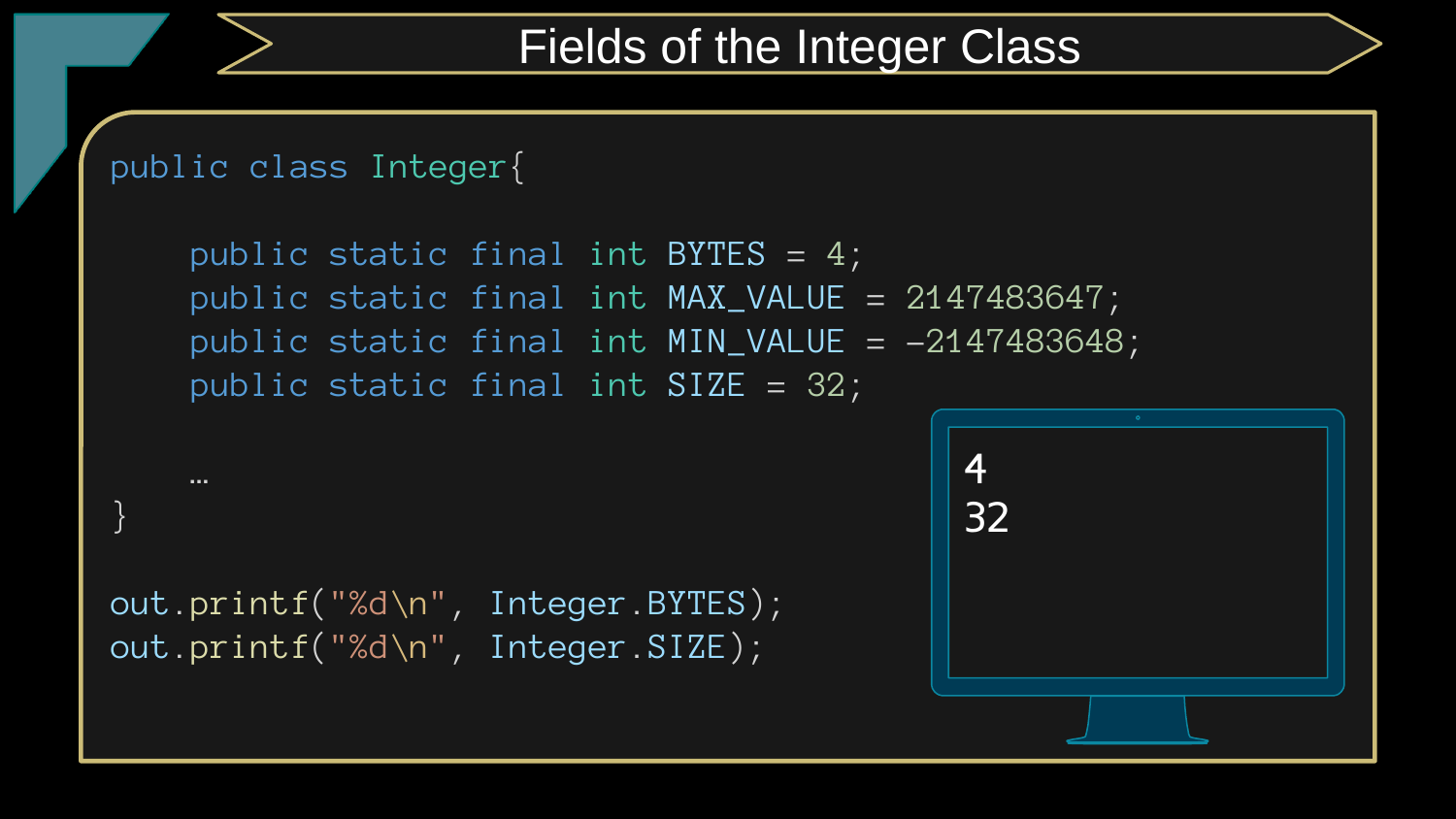

TClark
Fields of the Integer Class
public class Integer{

    public static final int BYTES = 4;
    public static final int MAX_VALUE = 2147483647;
    public static final int MIN_VALUE = -2147483648;
    public static final int SIZE = 32;
    …
}
out.printf("%d\n", Integer.BYTES);
out.printf("%d\n", Integer.SIZE);

4
32